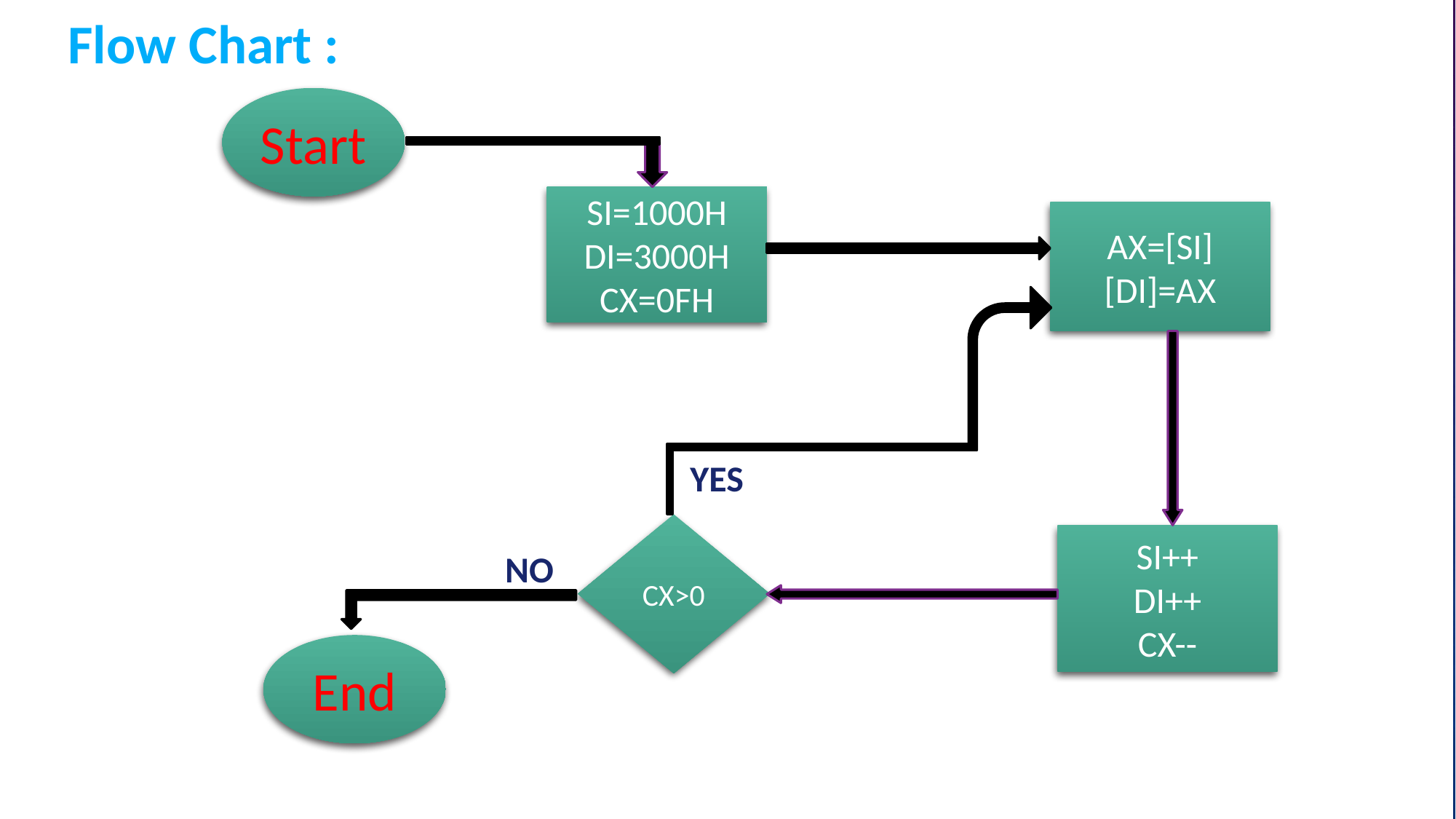

Flow Chart :
Start

SI=1000H
DI=3000H
CX=0FH
AX=[SI]
[DI]=AX

YES

CX>0
SI++
DI++
CX--
NO

End